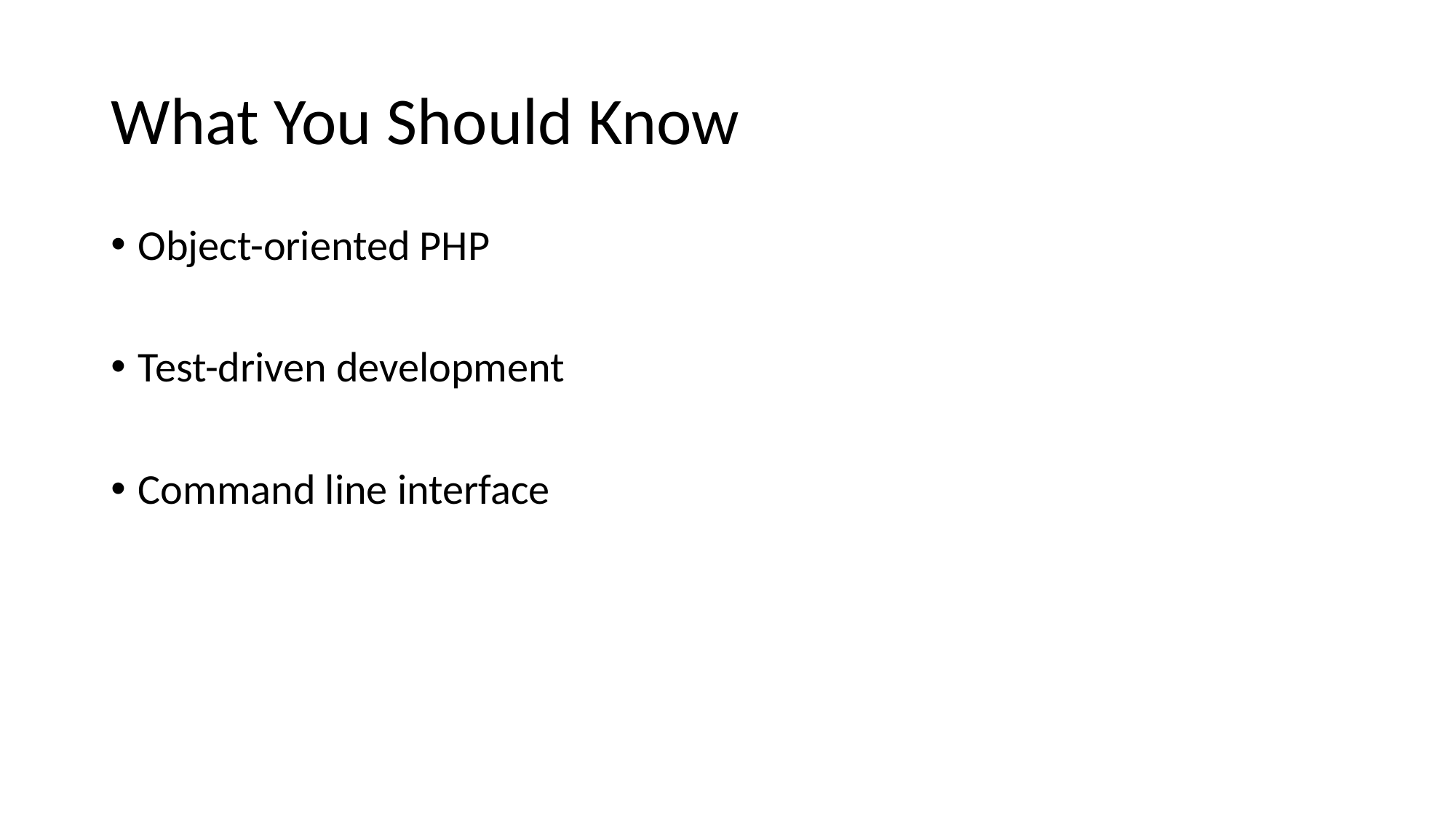

# What You Should Know
Object-oriented PHP

Test-driven development

Command line interface